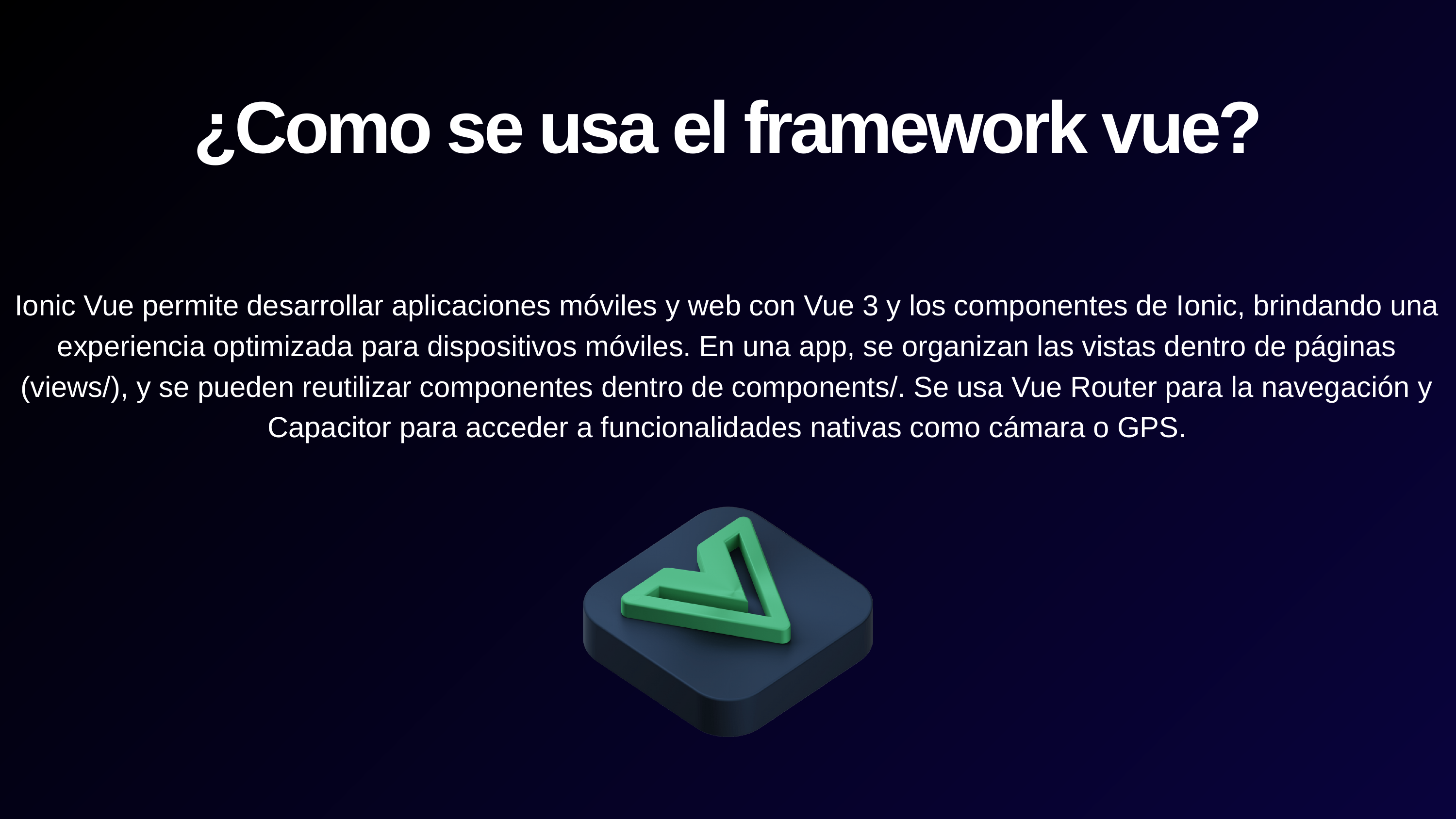

¿Como se usa el framework vue?
Ionic Vue permite desarrollar aplicaciones móviles y web con Vue 3 y los componentes de Ionic, brindando una experiencia optimizada para dispositivos móviles. En una app, se organizan las vistas dentro de páginas (views/), y se pueden reutilizar componentes dentro de components/. Se usa Vue Router para la navegación y Capacitor para acceder a funcionalidades nativas como cámara o GPS.